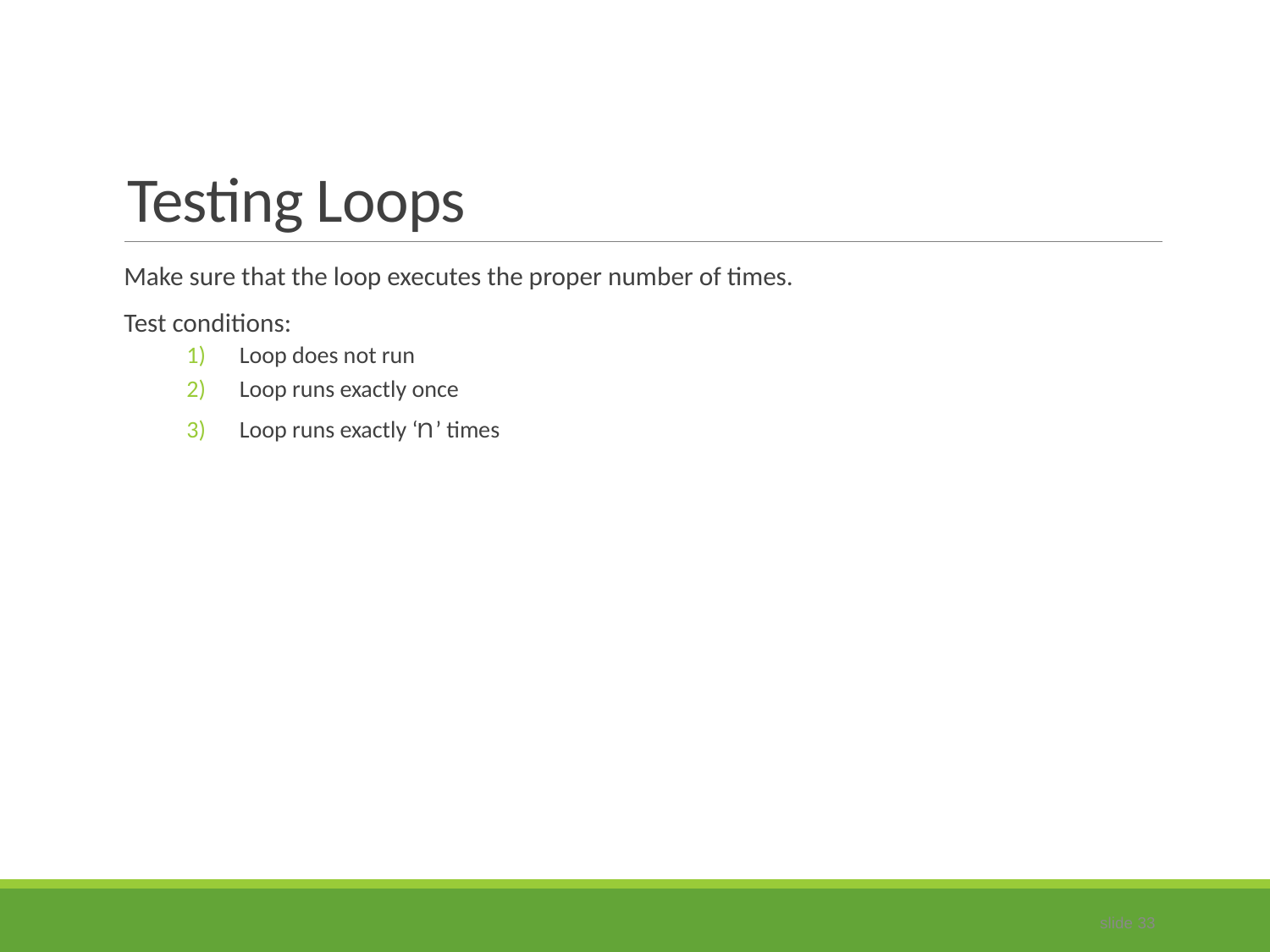

# Testing Loops
Make sure that the loop executes the proper number of times.
Test conditions:
Loop does not run
Loop runs exactly once
Loop runs exactly ‘n’ times
slide 33